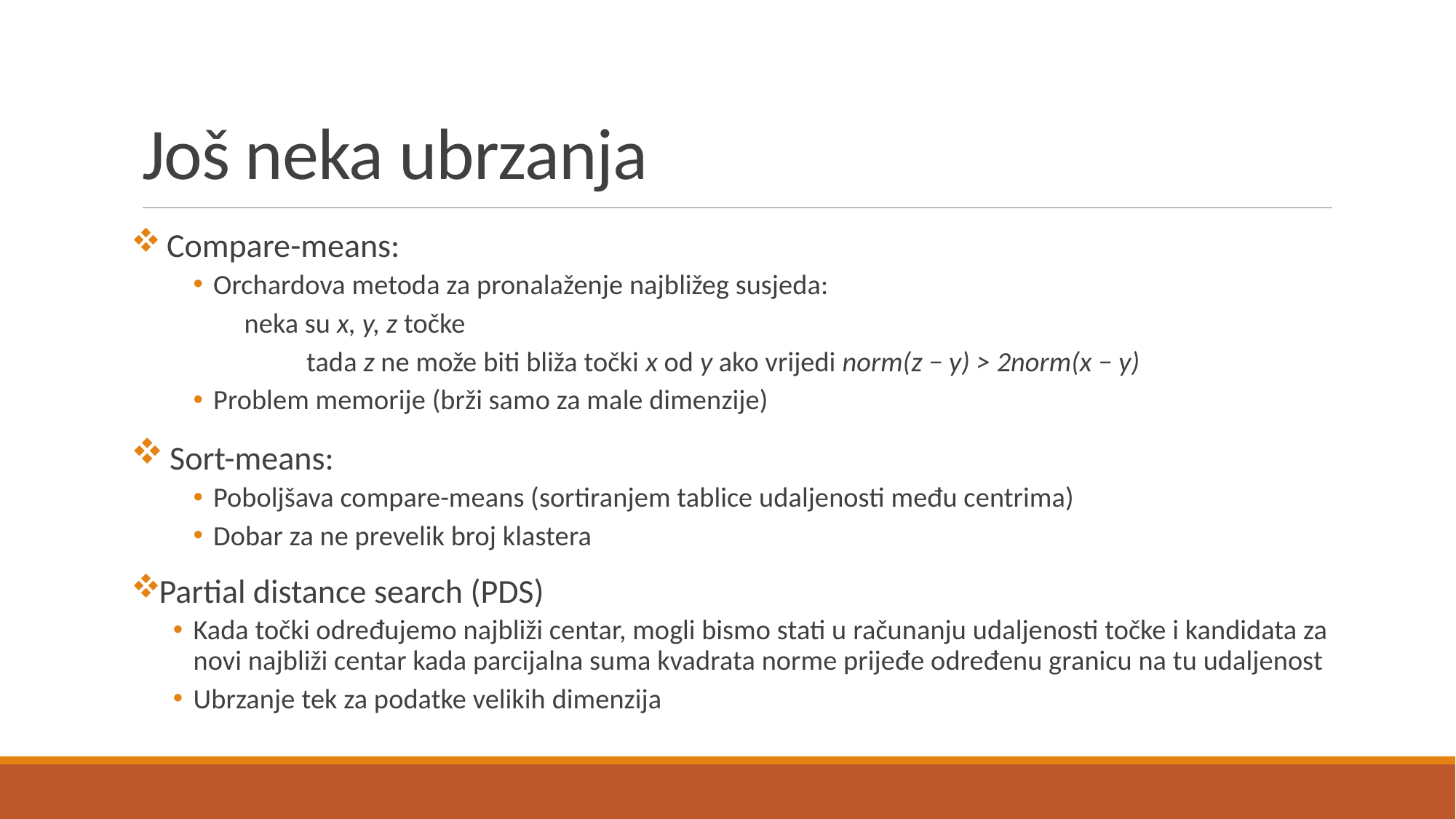

# Još neka ubrzanja
 Compare-means:
Orchardova metoda za pronalaženje najbližeg susjeda:
        neka su x, y, z točke
	  tada z ne može biti bliža točki x od y ako vrijedi norm(z − y) > 2norm(x − y)
Problem memorije (brži samo za male dimenzije)
 Sort-means:
Poboljšava compare-means (sortiranjem tablice udaljenosti među centrima)
Dobar za ne prevelik broj klastera
Partial distance search (PDS)
Kada točki određujemo najbliži centar, mogli bismo stati u računanju udaljenosti točke i kandidata za novi najbliži centar kada parcijalna suma kvadrata norme prijeđe određenu granicu na tu udaljenost
Ubrzanje tek za podatke velikih dimenzija